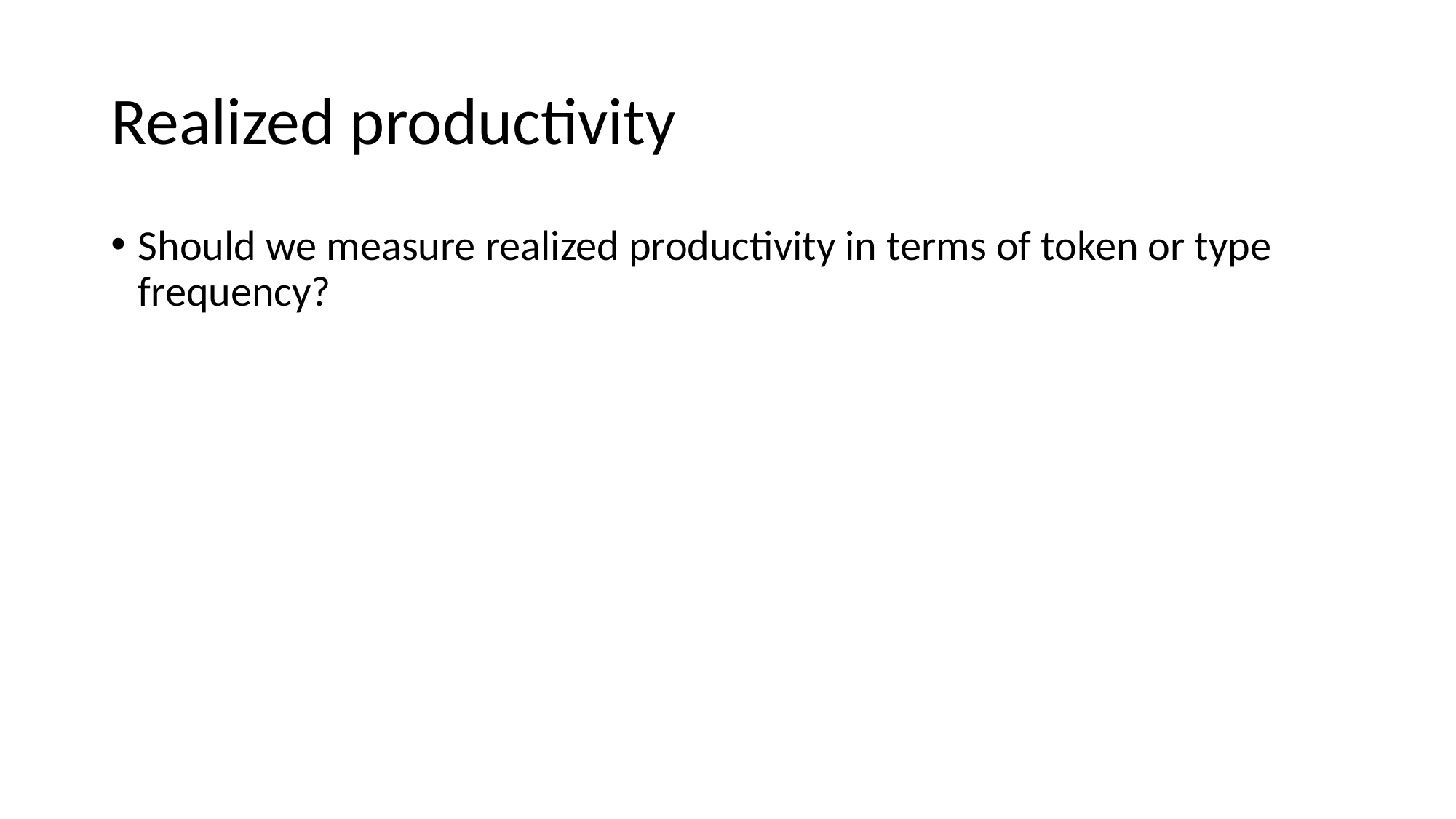

# Realized productivity
Should we measure realized productivity in terms of token or type frequency?